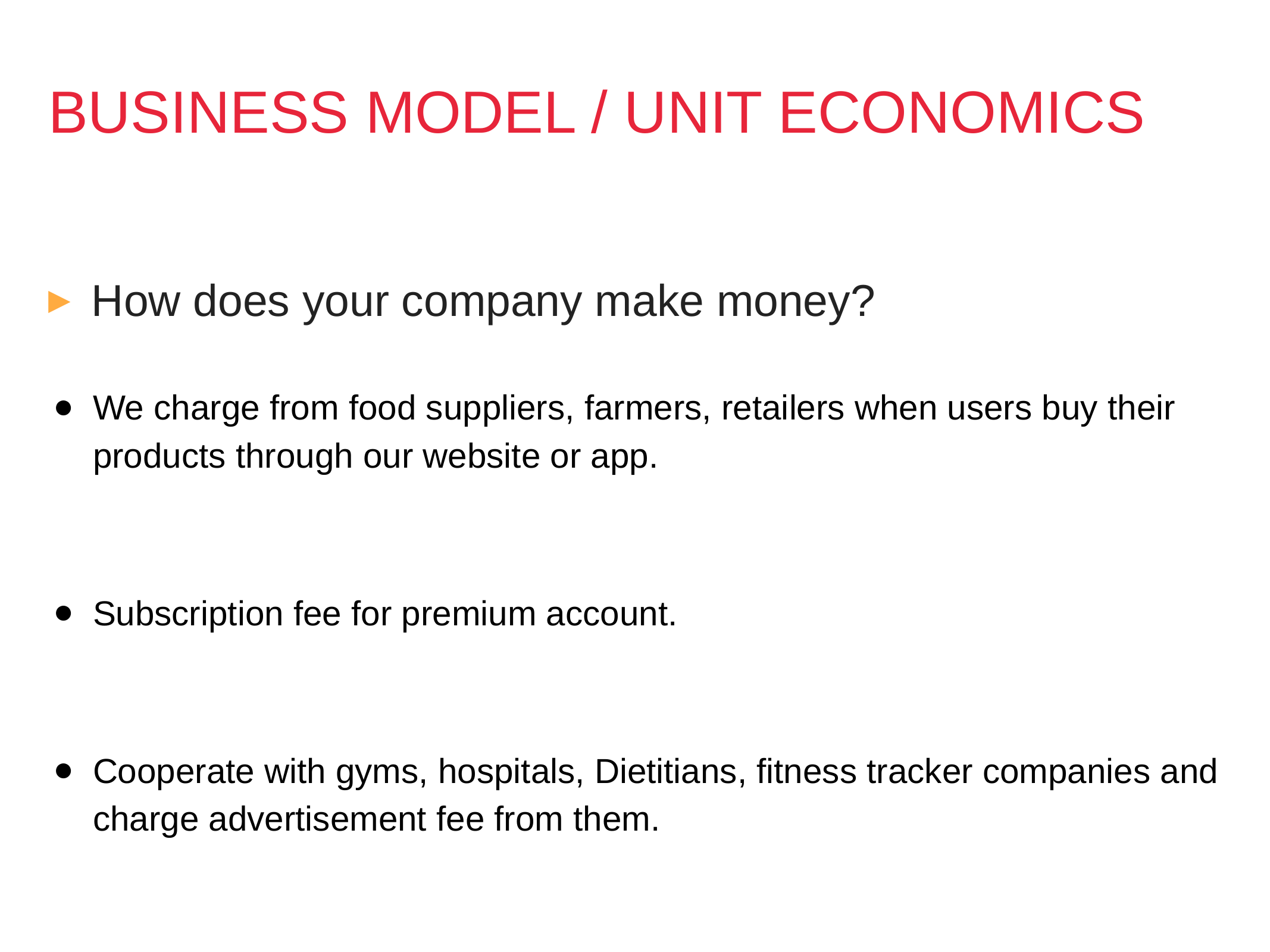

# BUSINESS MODEL / UNIT ECONOMICS

How does your company make money?

We charge from food suppliers, farmers, retailers when users buy their products through our website or app.

Subscription fee for premium account.

Cooperate with gyms, hospitals, Dietitians, fitness tracker companies and charge advertisement fee from them.